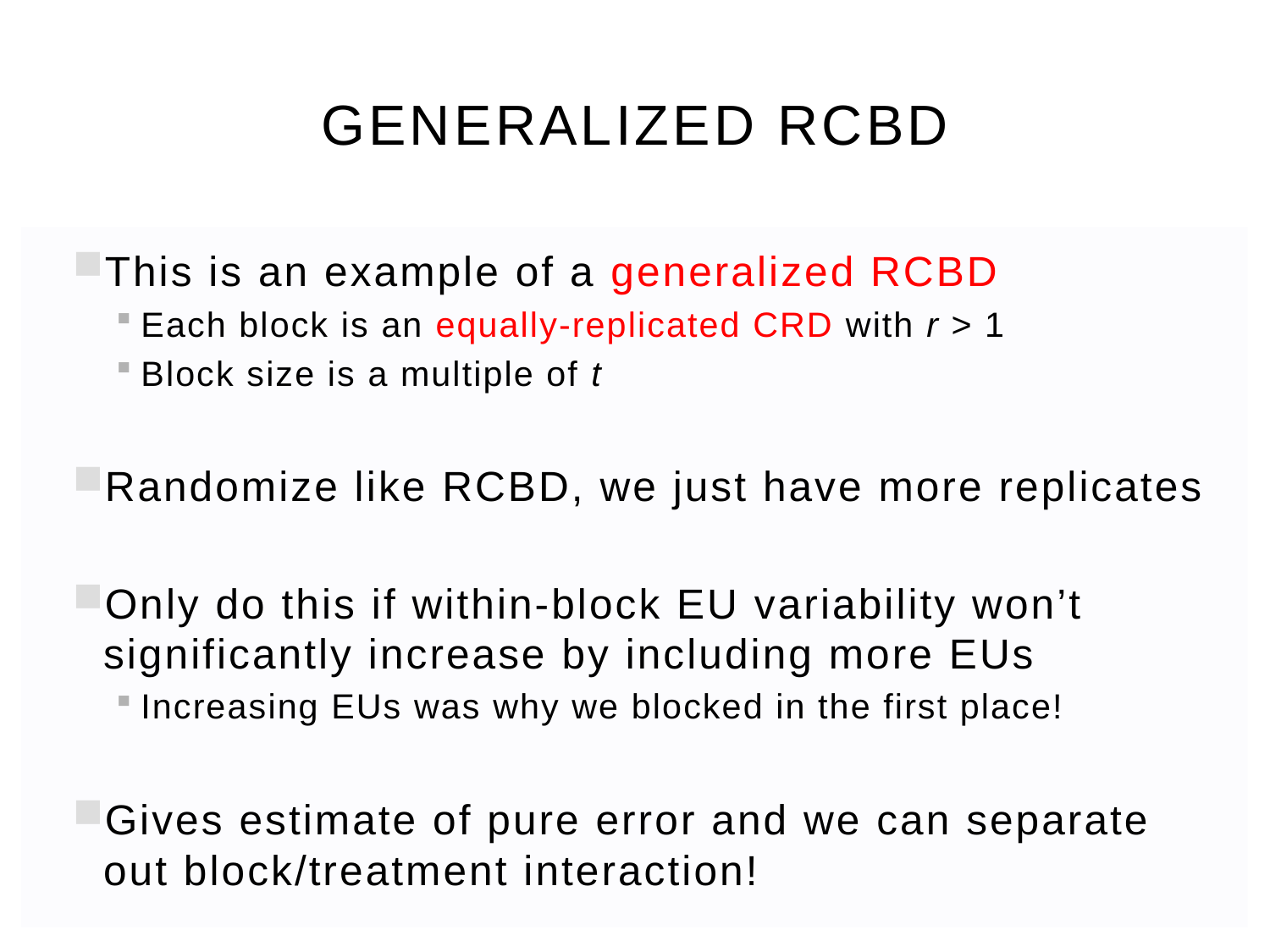

# Generalized RCBD
This is an example of a generalized RCBD
Each block is an equally-replicated CRD with r > 1
Block size is a multiple of t

Randomize like RCBD, we just have more replicates

Only do this if within-block EU variability won’t significantly increase by including more EUs
Increasing EUs was why we blocked in the first place!

Gives estimate of pure error and we can separate out block/treatment interaction!